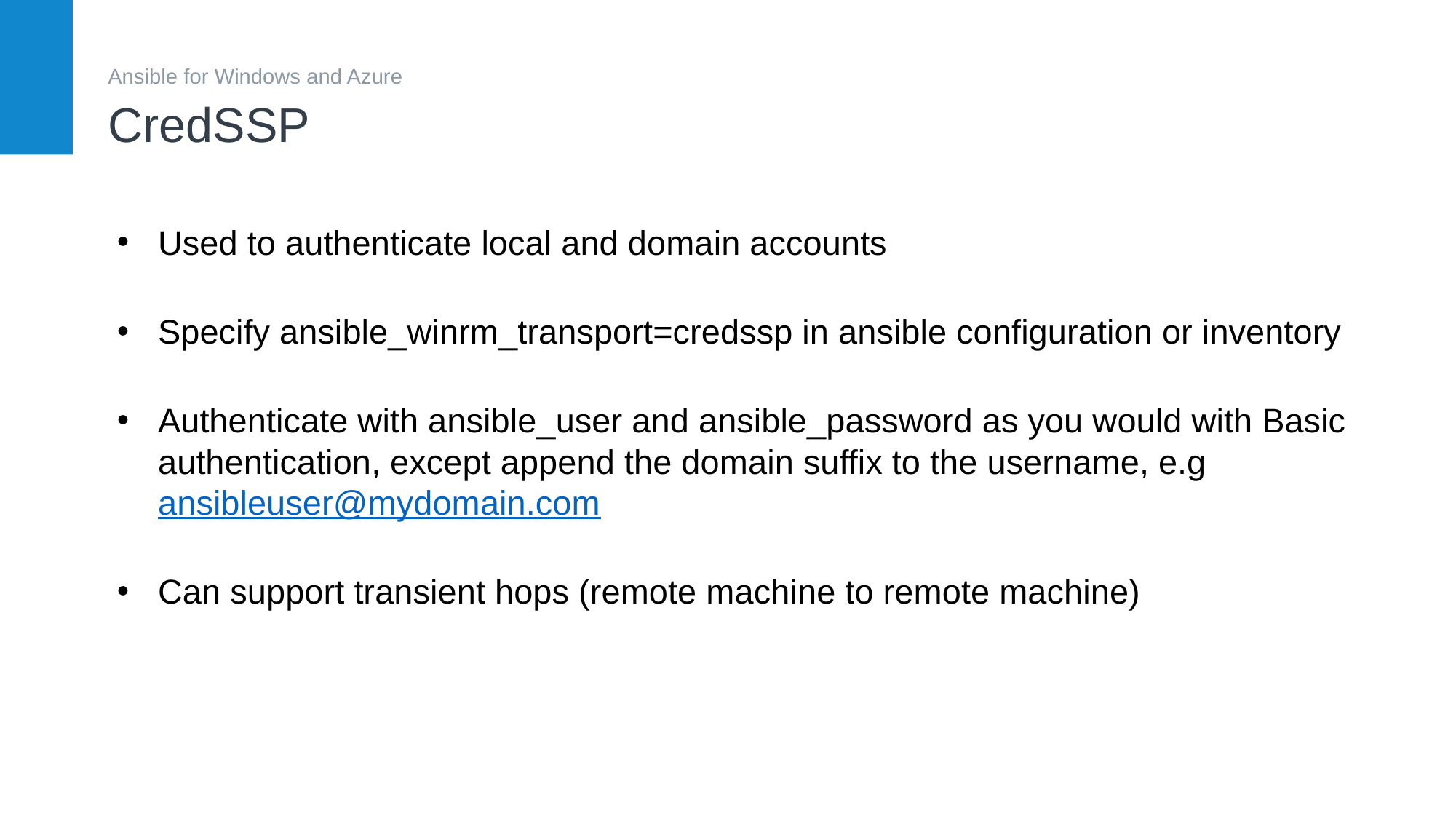

# CredSSP
Ansible for Windows and Azure
Used to authenticate local and domain accounts
Specify ansible_winrm_transport=credssp in ansible configuration or inventory
Authenticate with ansible_user and ansible_password as you would with Basic authentication, except append the domain suffix to the username, e.g ansibleuser@mydomain.com
Can support transient hops (remote machine to remote machine)